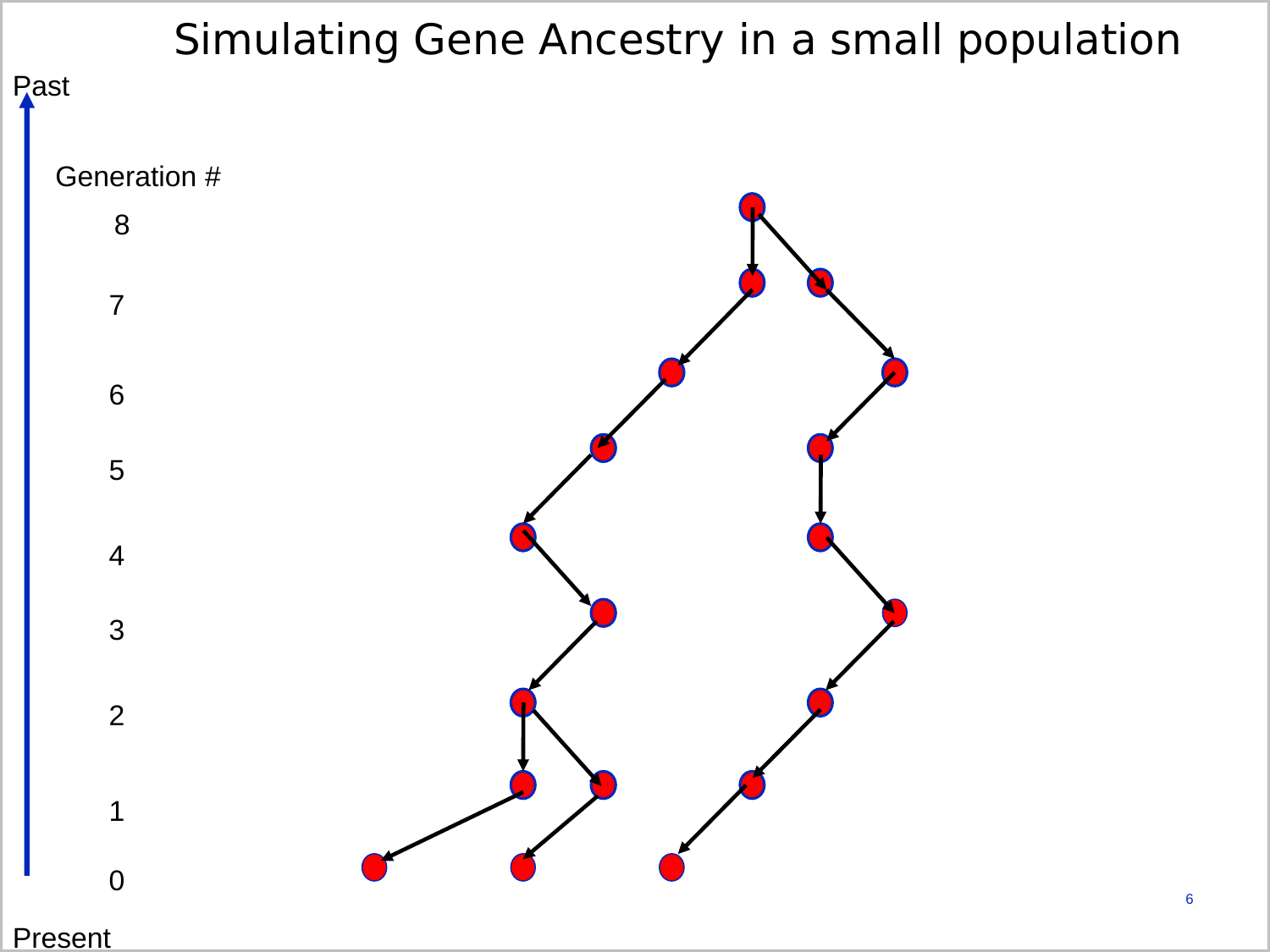

# Simulating Gene Ancestry in a small population
Past

Generation #
8

7

6

5

4

3

2

1

0

6
Present